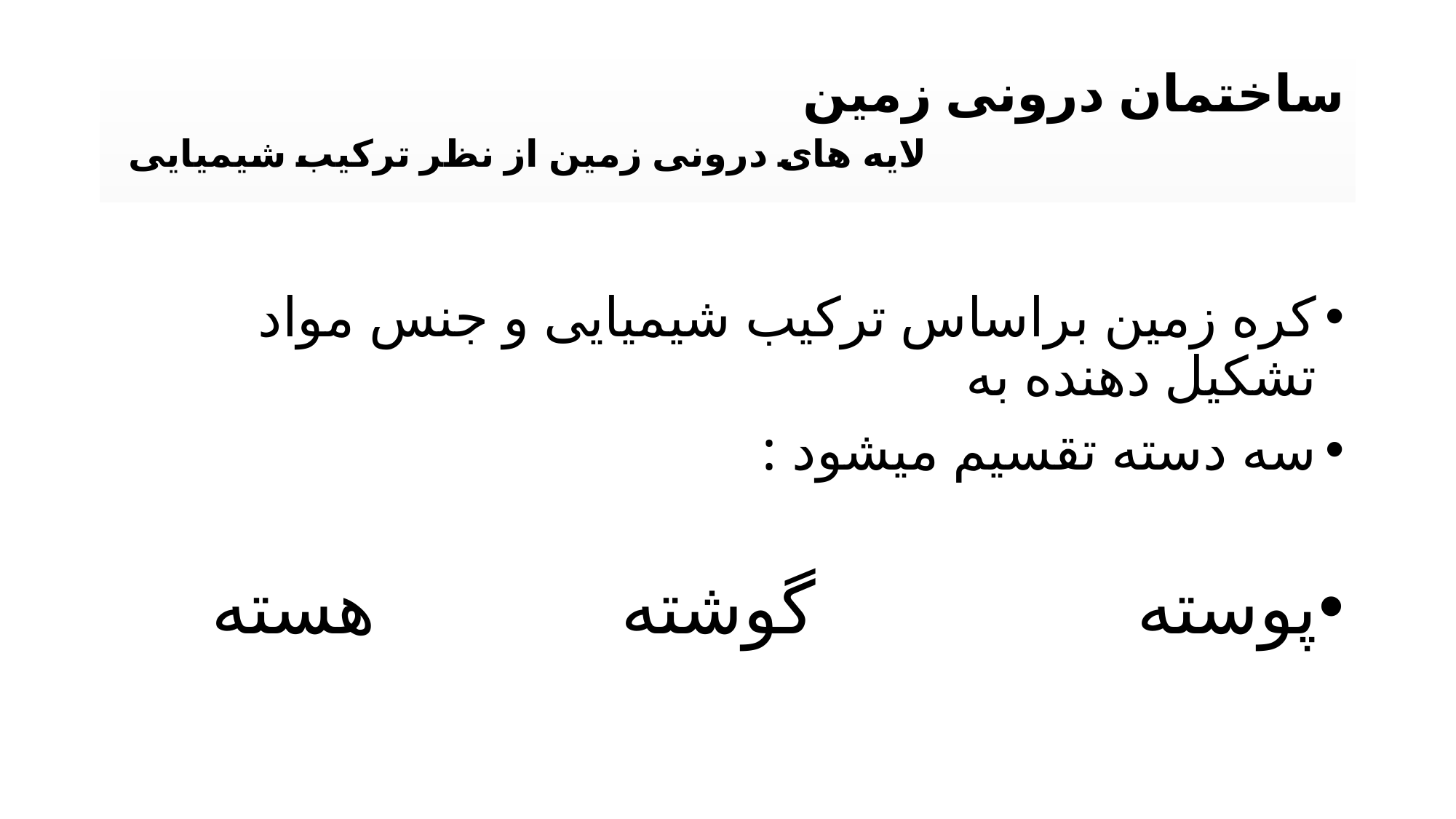

# ساختمان درونی زمين لايه های درونی زمين از نظر تركيب شيميايی

كره زمين براساس تركيب شيميايی و جنس مواد تشكيل دهنده به
سه دسته تقسيم ميشود :

پوسته                 گوشته             هسته